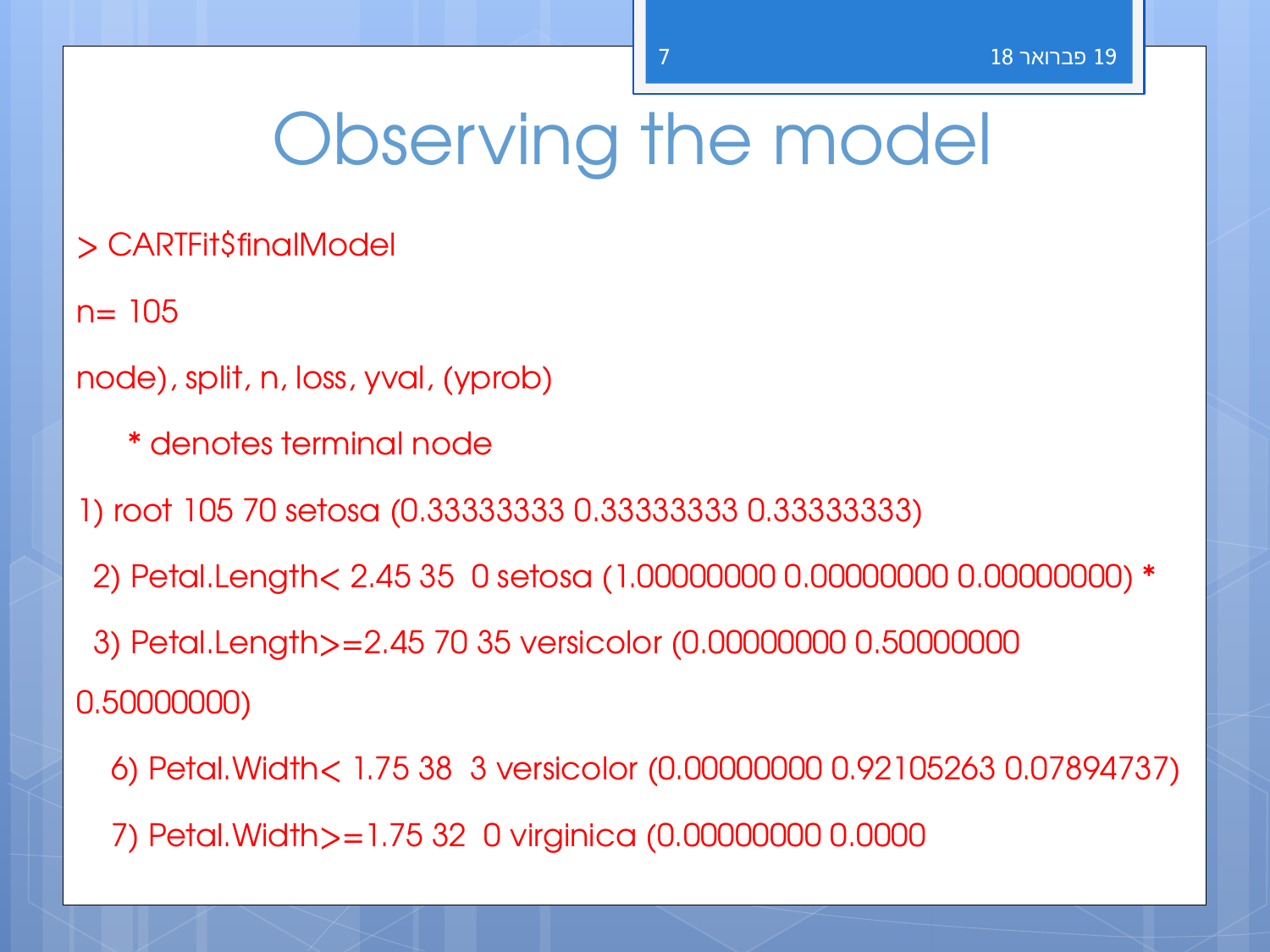

# Observing the model
7
19 פברואר 18
> CARTFit$finalModel
n= 105
node), split, n, loss, yval, (yprob)
      * denotes terminal node
1) root 105 70 setosa (0.33333333 0.33333333 0.33333333)
  2) Petal.Length< 2.45 35  0 setosa (1.00000000 0.00000000 0.00000000) *
  3) Petal.Length>=2.45 70 35 versicolor (0.00000000 0.50000000 0.50000000)
    6) Petal.Width< 1.75 38  3 versicolor (0.00000000 0.92105263 0.07894737)
    7) Petal.Width>=1.75 32  0 virginica (0.00000000 0.0000